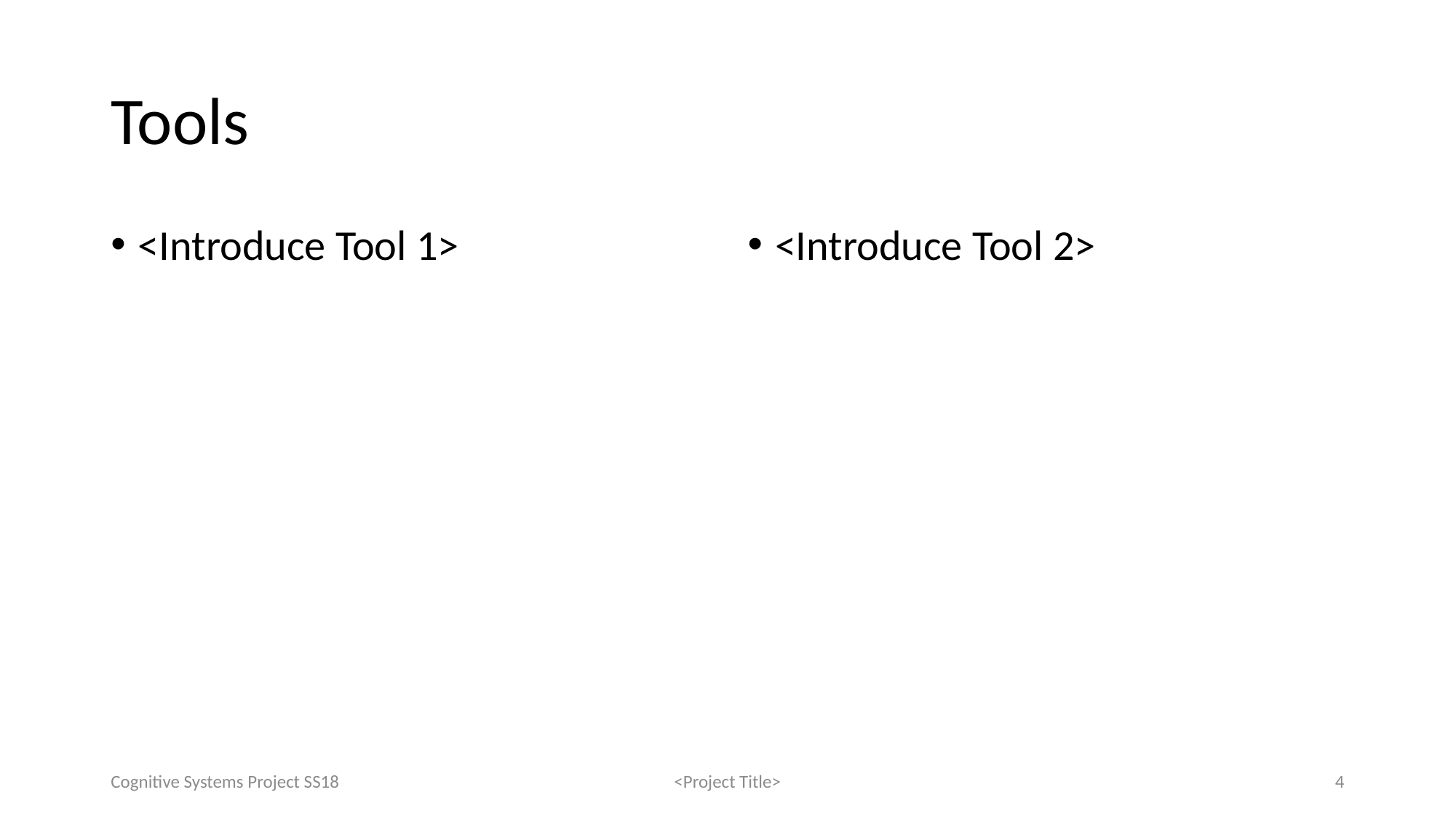

# Tools
<Introduce Tool 1>
<Introduce Tool 2>

Cognitive Systems Project SS18
<Project Title>
4